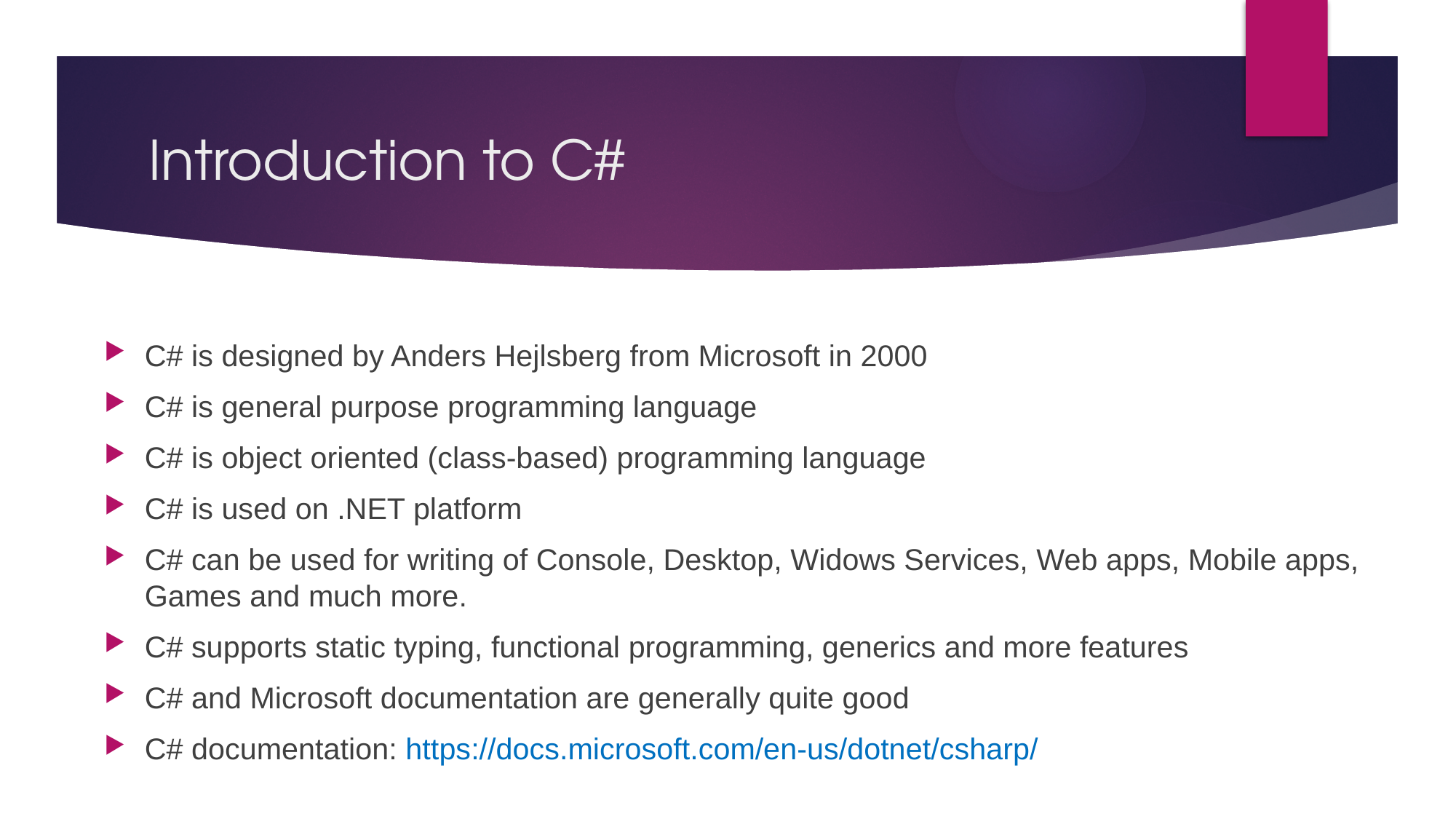

# Introduction to C#

C# is designed by Anders Hejlsberg from Microsoft in 2000
C# is general purpose programming language
C# is object oriented (class-based) programming language
C# is used on .NET platform
C# can be used for writing of Console, Desktop, Widows Services, Web apps, Mobile apps, Games and much more.
C# supports static typing, functional programming, generics and more features
C# and Microsoft documentation are generally quite good
C# documentation: https://docs.microsoft.com/en-us/dotnet/csharp/